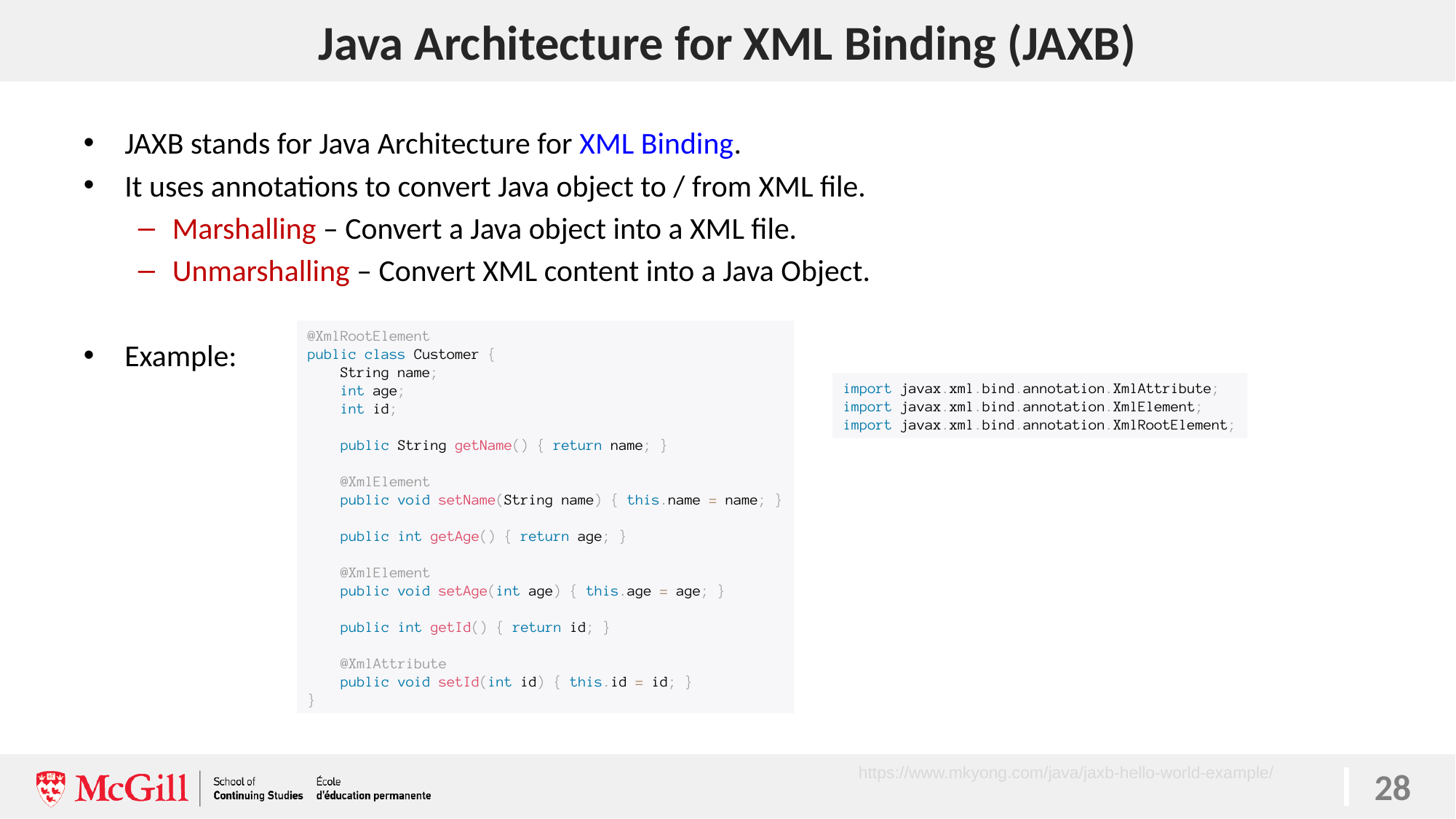

# Java Architecture for XML Binding (JAXB)
28
JAXB stands for Java Architecture for XML Binding.
It uses annotations to convert Java object to / from XML file.
Marshalling – Convert a Java object into a XML file.
Unmarshalling – Convert XML content into a Java Object.

Example:
@XmlRootElement
public class Customer {
    String name;
    int age;
    int id;

    public String getName() { return name; }

    @XmlElement
    public void setName(String name) { this.name = name; }

    public int getAge() { return age; }

    @XmlElement
    public void setAge(int age) { this.age = age; }

    public int getId() { return id; }

    @XmlAttribute
    public void setId(int id) { this.id = id; }
}
import javax.xml.bind.annotation.XmlAttribute;
import javax.xml.bind.annotation.XmlElement;
import javax.xml.bind.annotation.XmlRootElement;
https://www.mkyong.com/java/jaxb-hello-world-example/